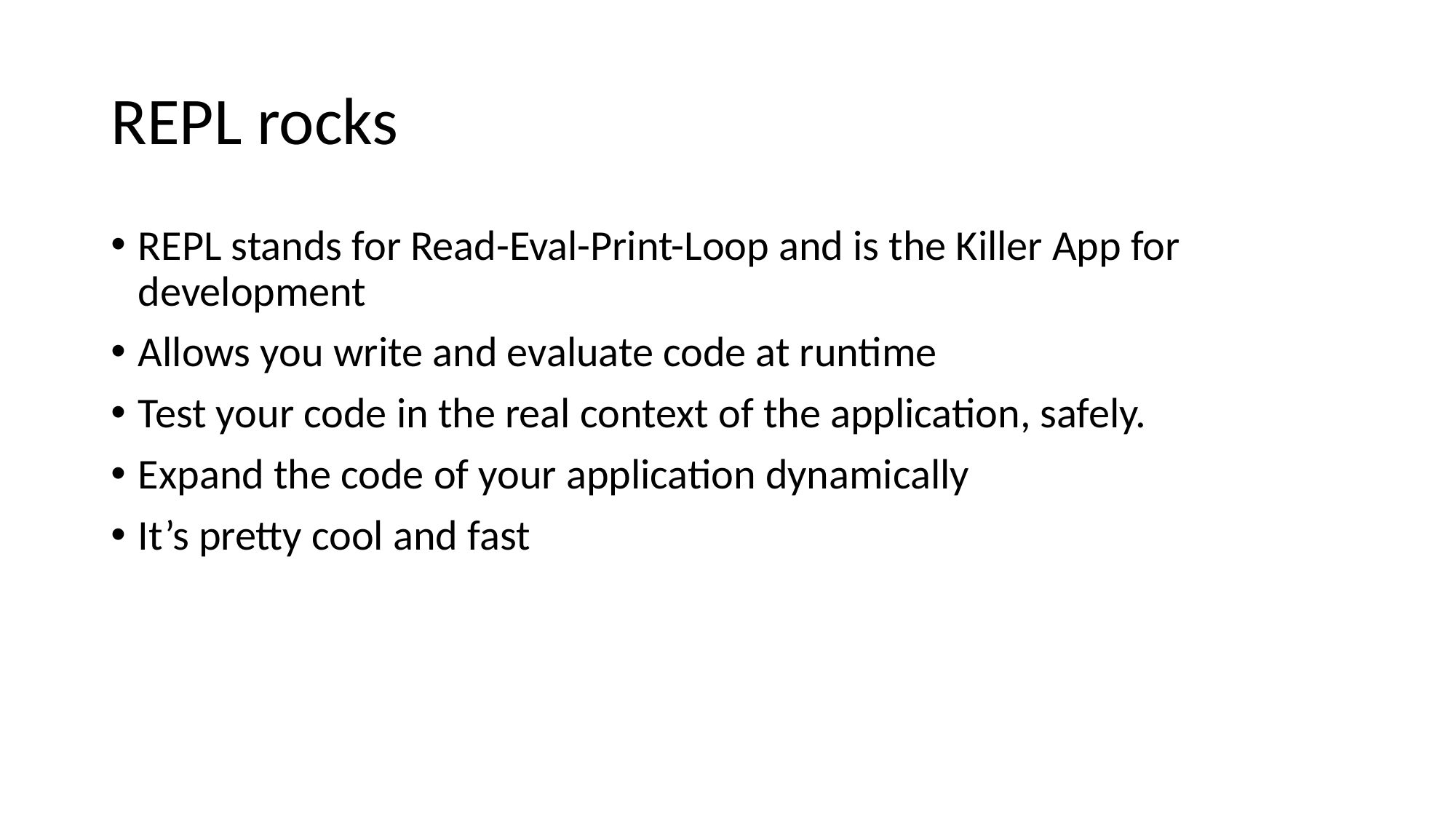

# REPL rocks
REPL stands for Read-Eval-Print-Loop and is the Killer App for development
Allows you write and evaluate code at runtime
Test your code in the real context of the application, safely.
Expand the code of your application dynamically
It’s pretty cool and fast